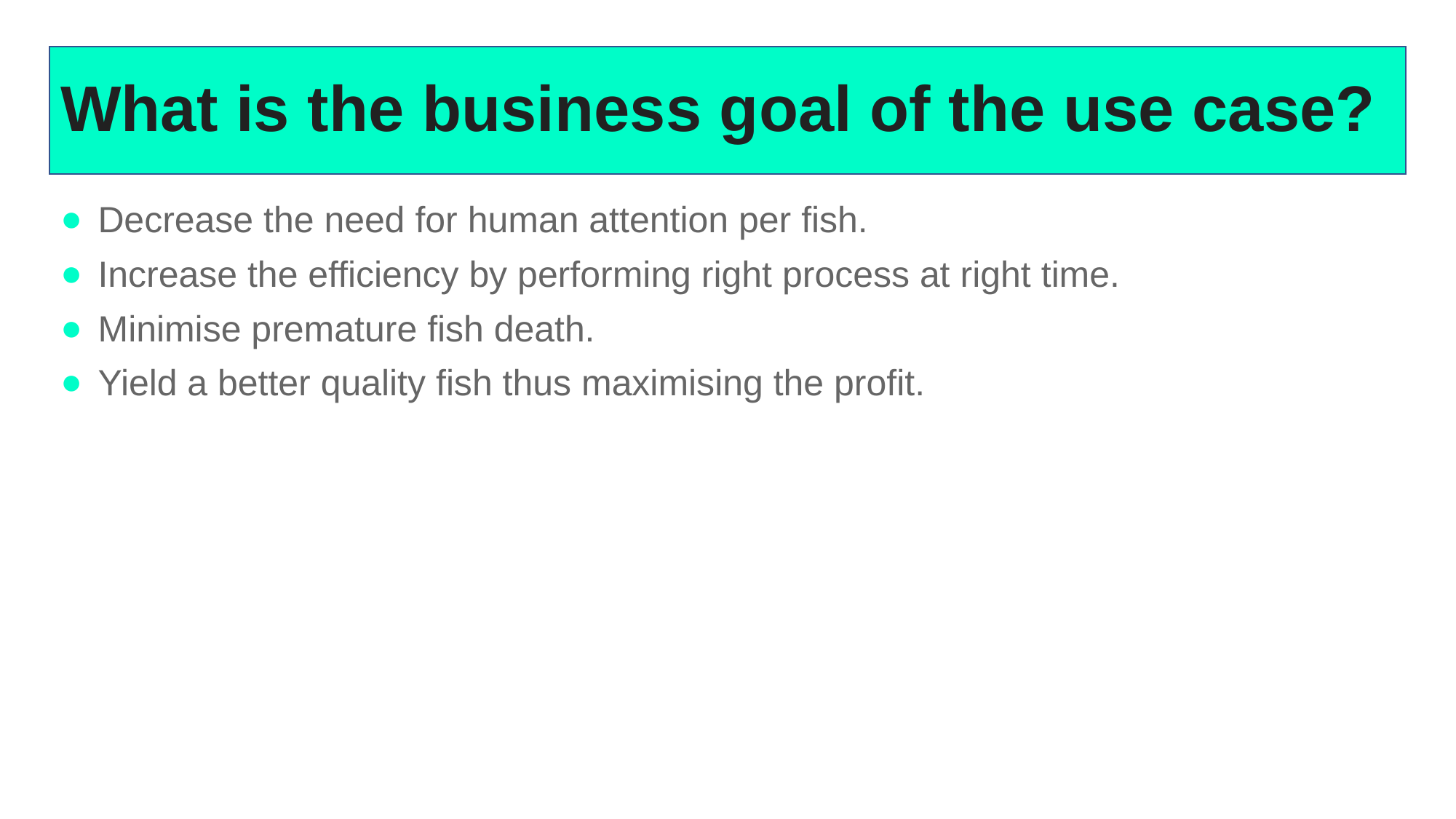

# What is the business goal of the use case?
 Decrease the need for human attention per fish.
 Increase the efficiency by performing right process at right time.
 Minimise premature fish death.
 Yield a better quality fish thus maximising the profit.